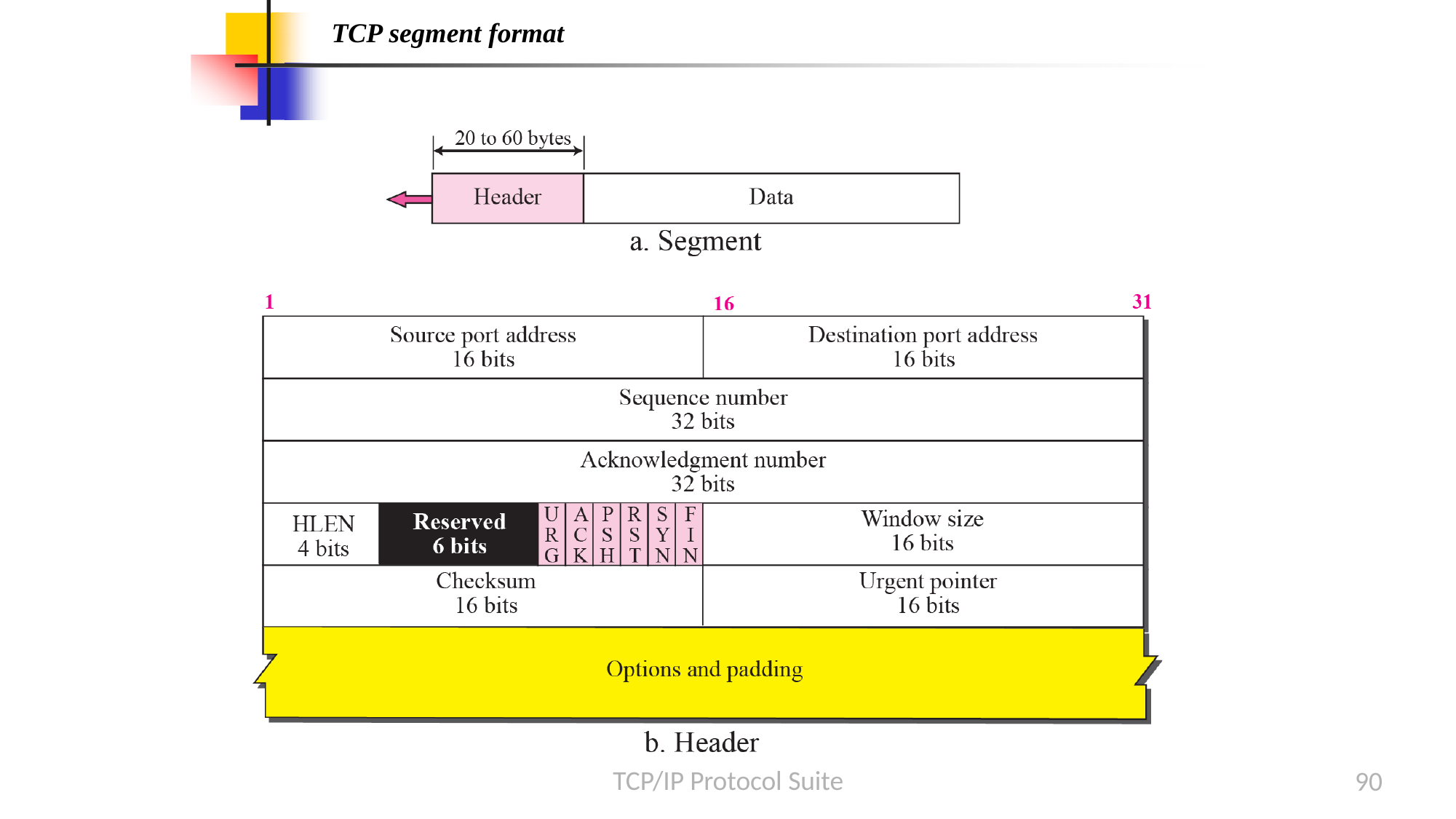

TCP segment format

TCP/IP Protocol Suite
90